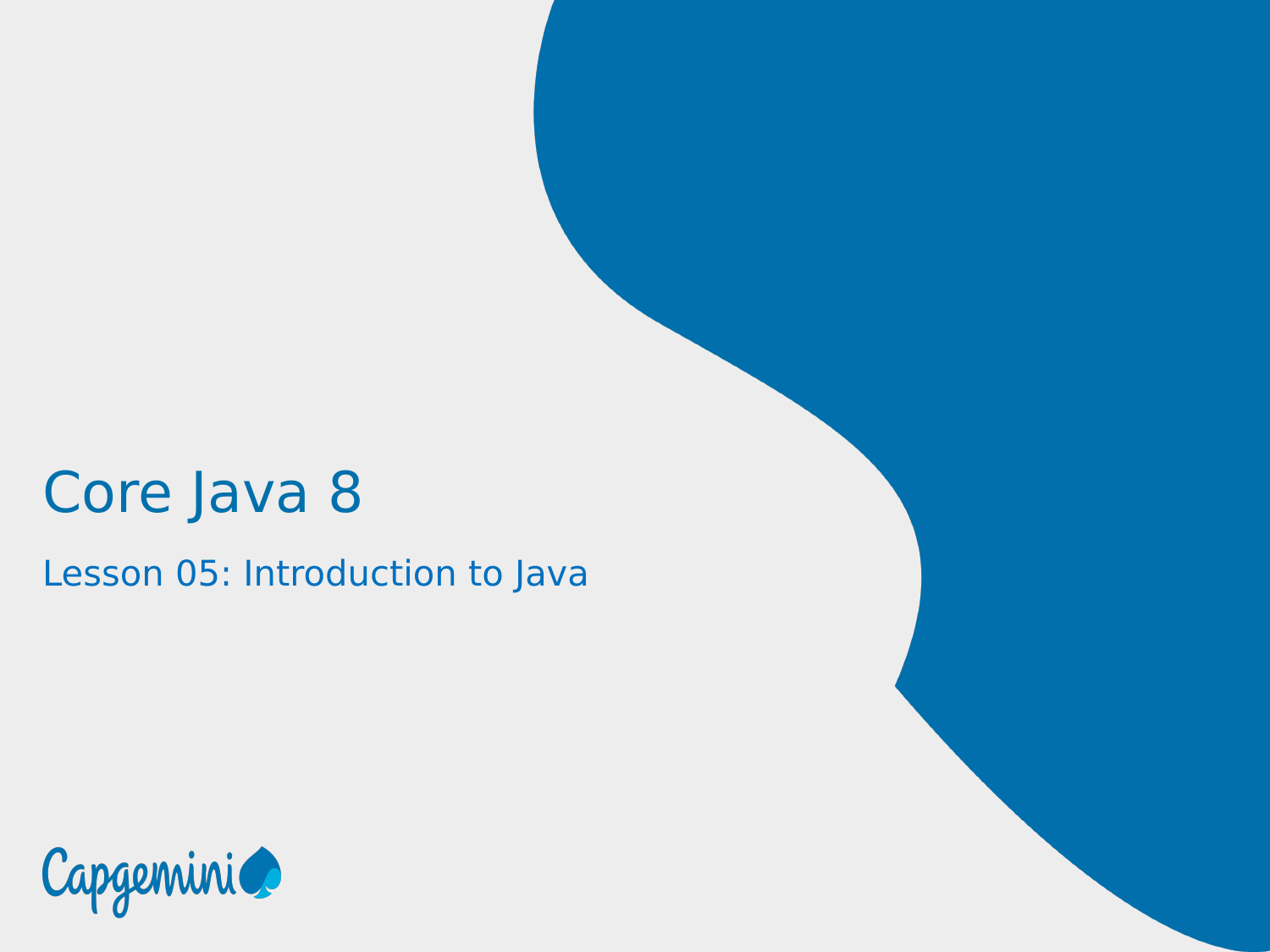

# Core Java 8
Lesson 05: Introduction to Java